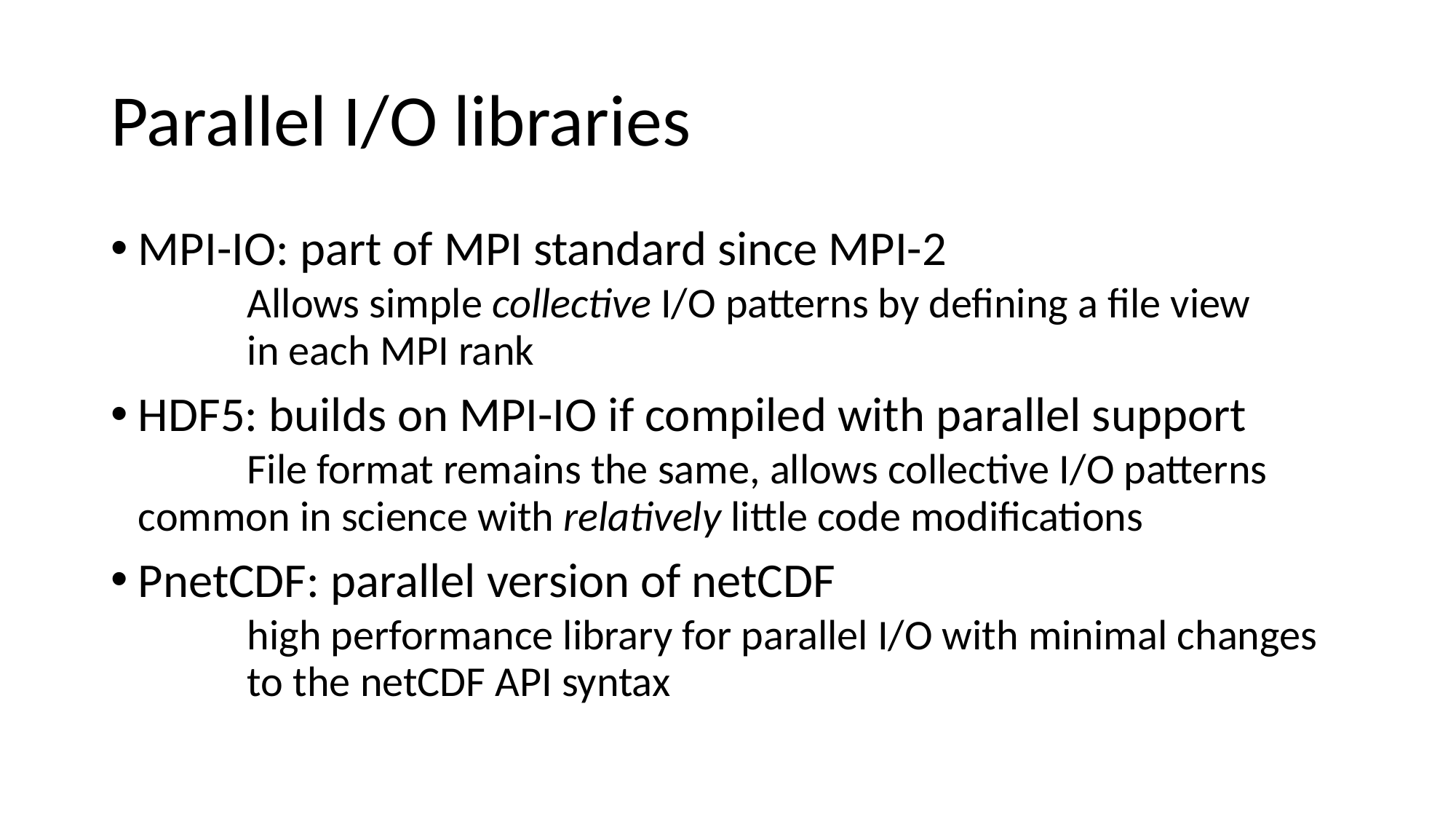

# Parallel I/O libraries
MPI-IO: part of MPI standard since MPI-2
	Allows simple collective I/O patterns by defining a file view
	in each MPI rank
HDF5: builds on MPI-IO if compiled with parallel support
	File format remains the same, allows collective I/O patterns 	common in science with relatively little code modifications
PnetCDF: parallel version of netCDF
	high performance library for parallel I/O with minimal changes
	to the netCDF API syntax